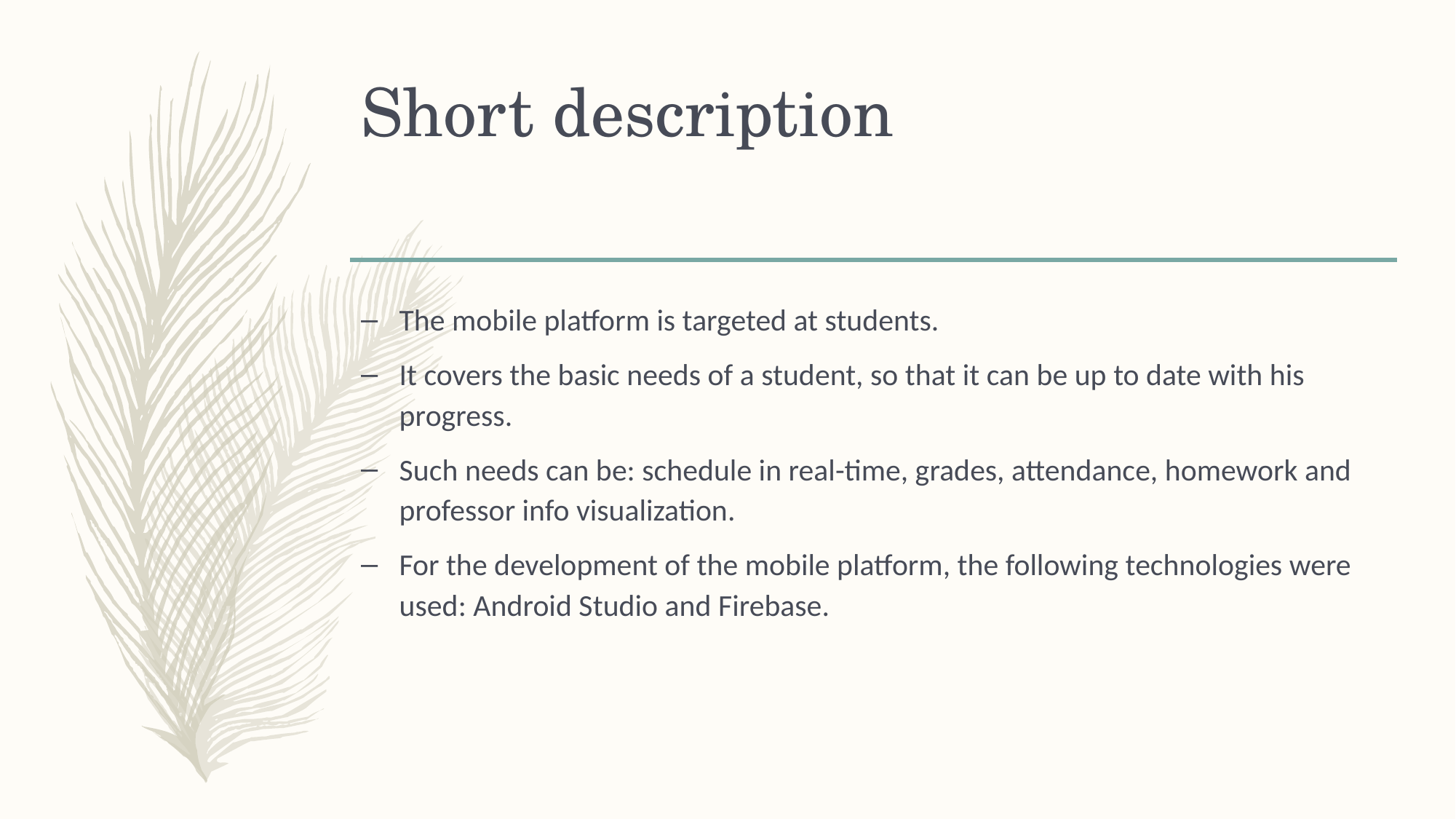

# Short description
The mobile platform is targeted at students.
It covers the basic needs of a student, so that it can be up to date with his progress.
Such needs can be: schedule in real-time, grades, attendance, homework and professor info visualization.
For the development of the mobile platform, the following technologies were used: Android Studio and Firebase.